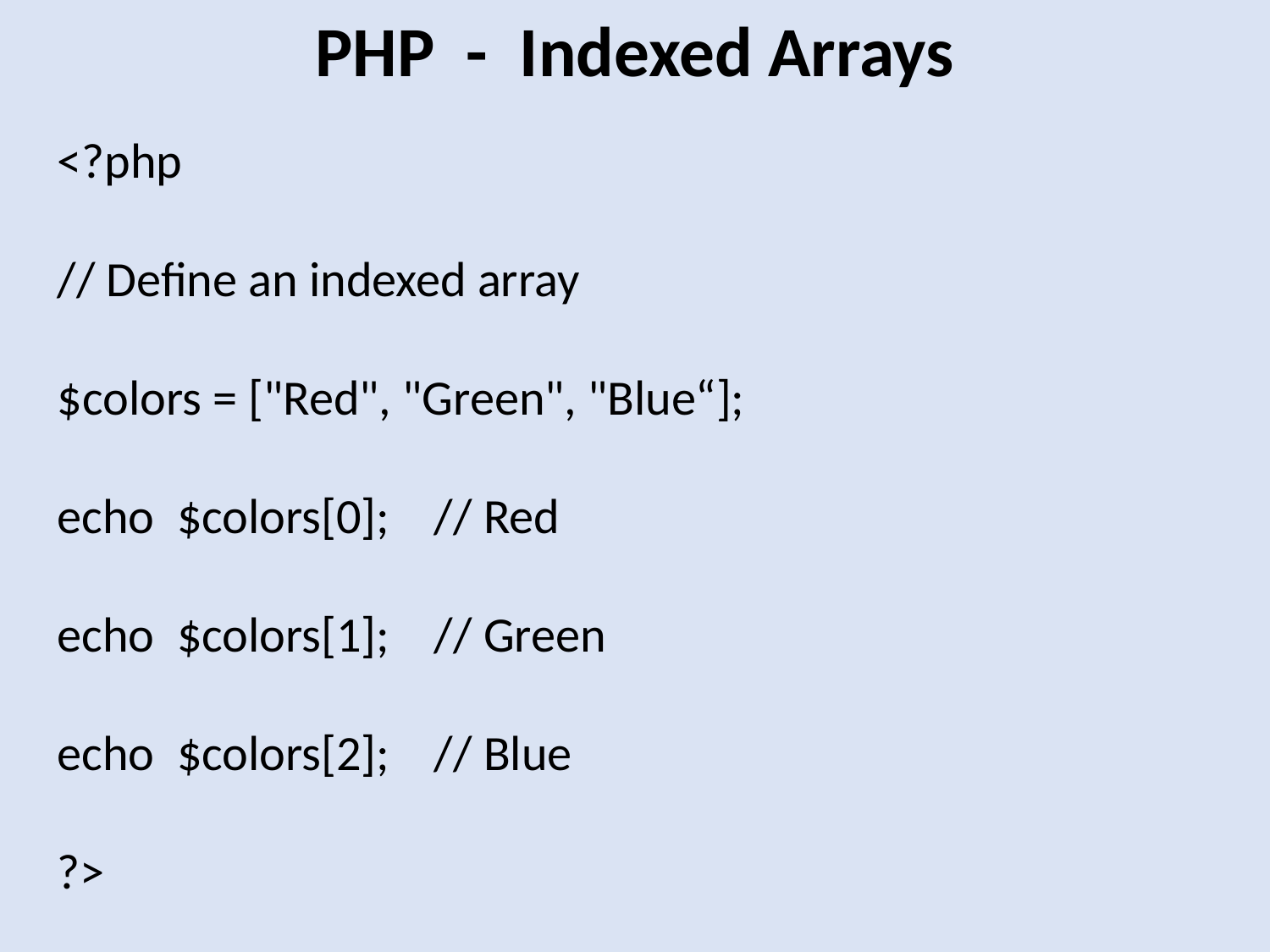

PHP  -  Indexed Arrays

    <?php

    // Define an indexed array

    $colors = ["Red", "Green", "Blue“];

    echo  $colors[0];    // Red

    echo  $colors[1];    // Green

    echo  $colors[2];    // Blue

    ?>